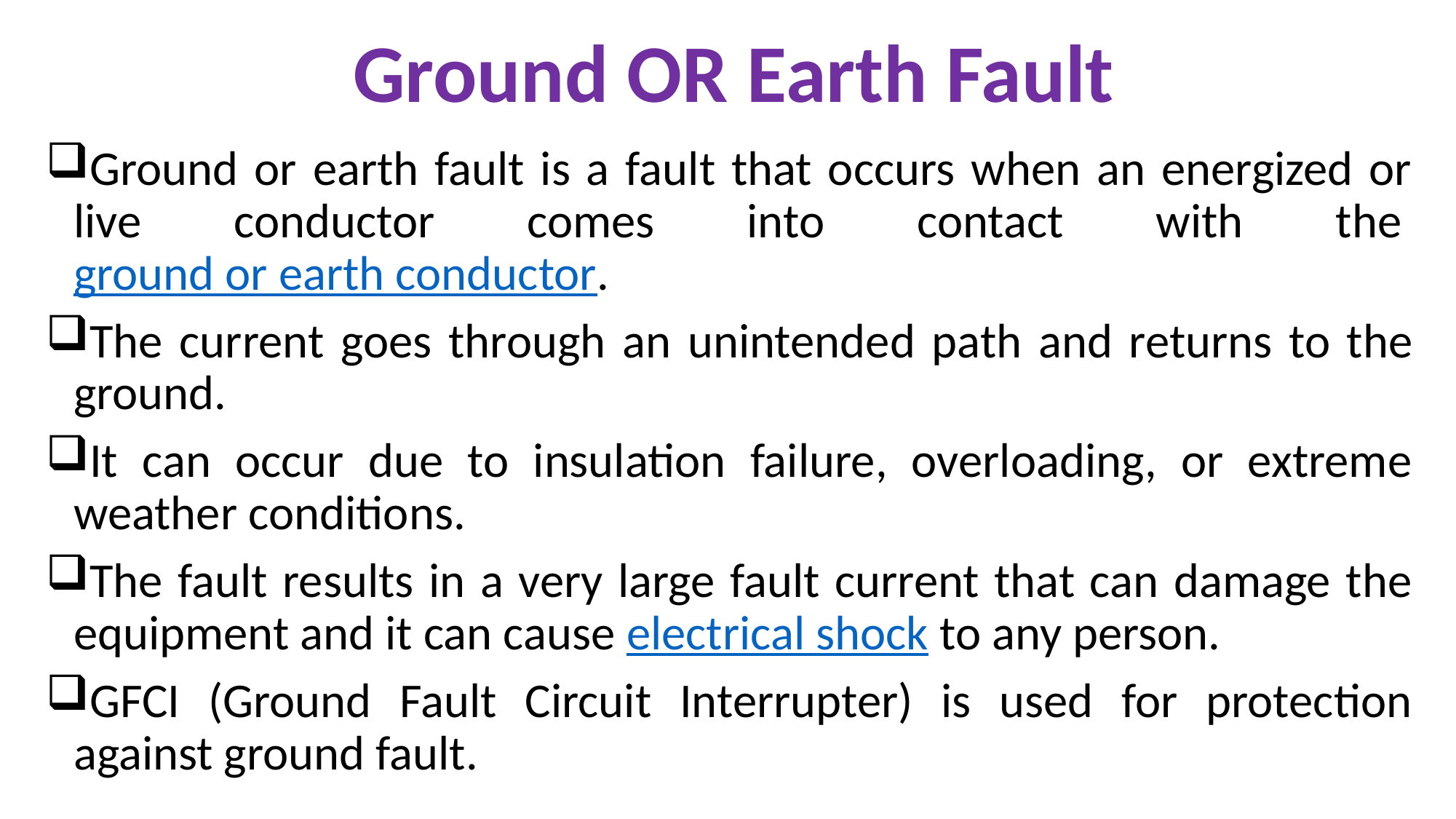

Ground OR Earth Fault
Ground or earth fault is a fault that occurs when an energized or live conductor comes into contact with the ground or earth conductor.
The current goes through an unintended path and returns to the ground.
It can occur due to insulation failure, overloading, or extreme weather conditions.
The fault results in a very large fault current that can damage the equipment and it can cause electrical shock to any person.
GFCI (Ground Fault Circuit Interrupter) is used for protection against ground fault.